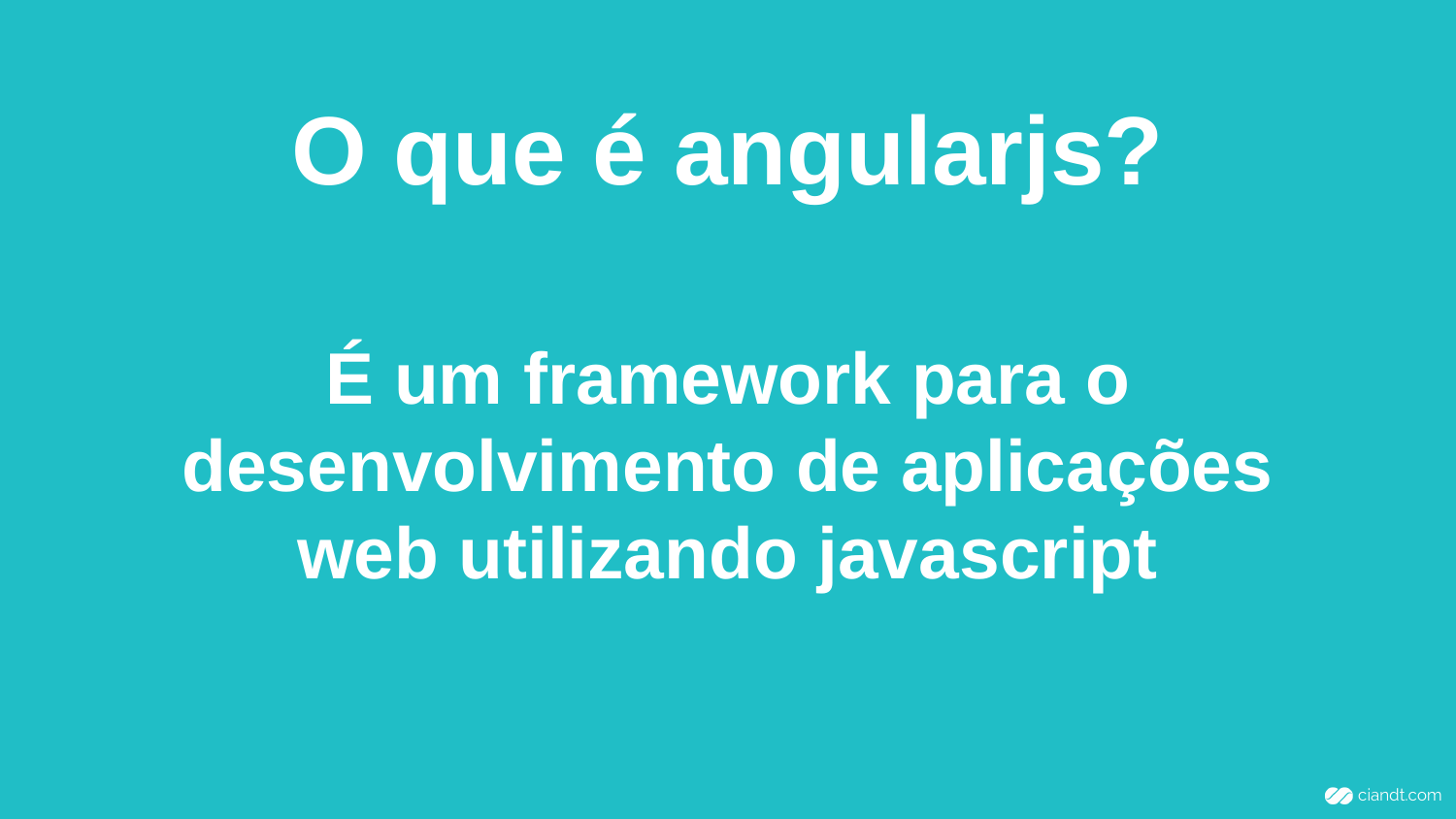

# O que é angularjs?
É um framework para o desenvolvimento de aplicações web utilizando javascript